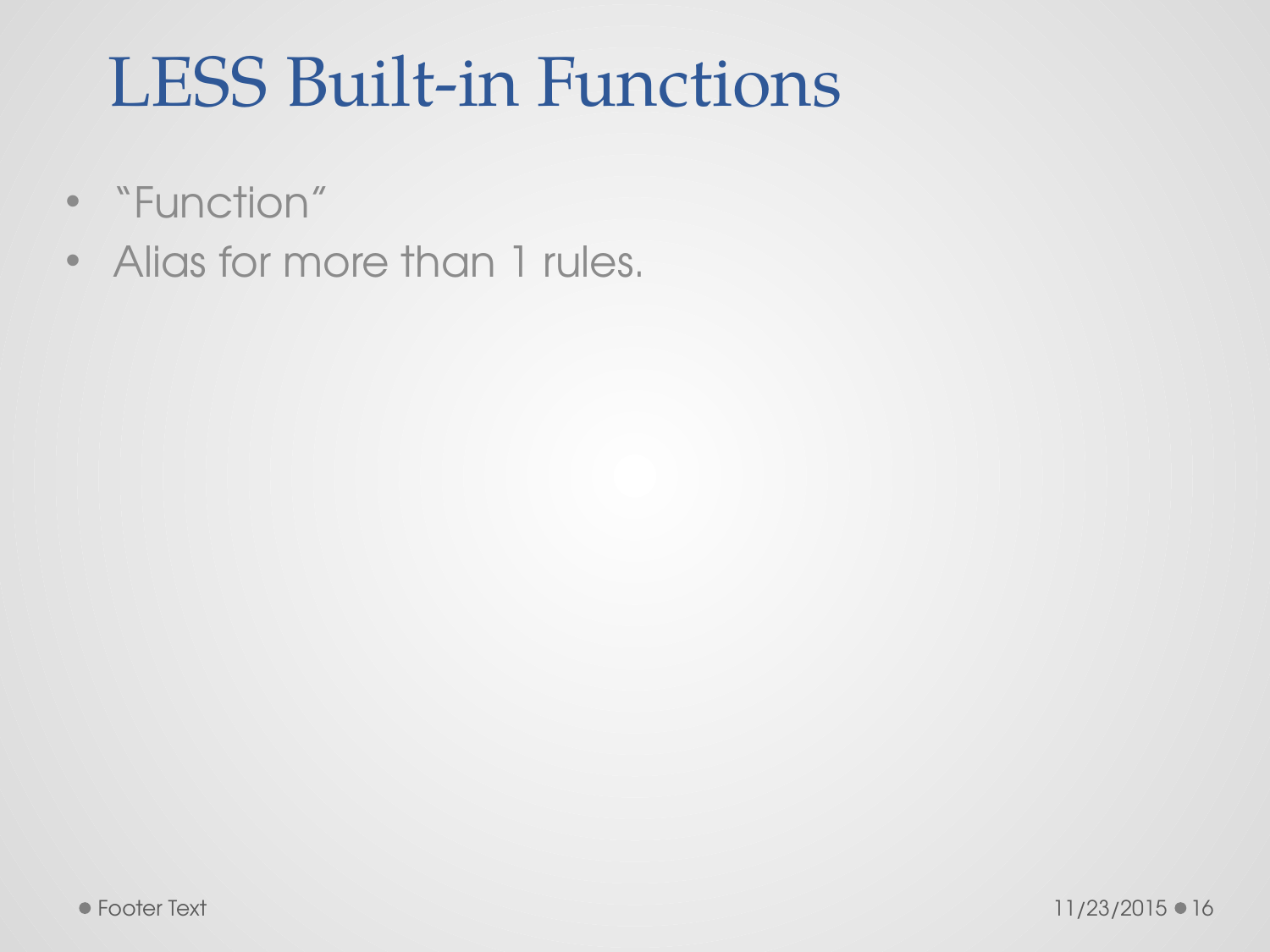

# LESS Built-in Functions
“Function”
Alias for more than 1 rules.
Footer Text
11/23/2015
16